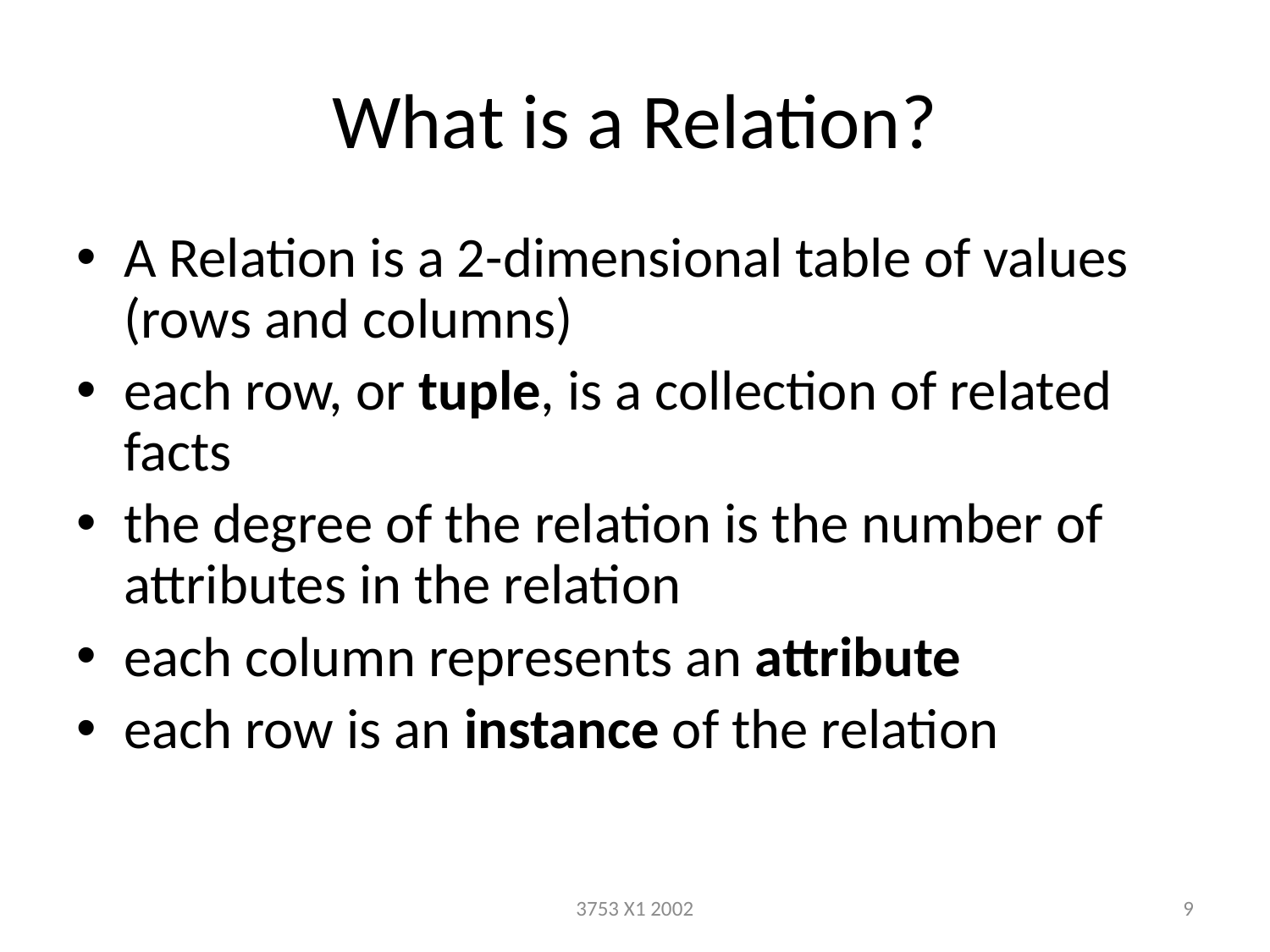

# What is a Relation?
A Relation is a 2-dimensional table of values (rows and columns)
each row, or tuple, is a collection of related facts
the degree of the relation is the number of attributes in the relation
each column represents an attribute
each row is an instance of the relation
3753 X1 2002
9